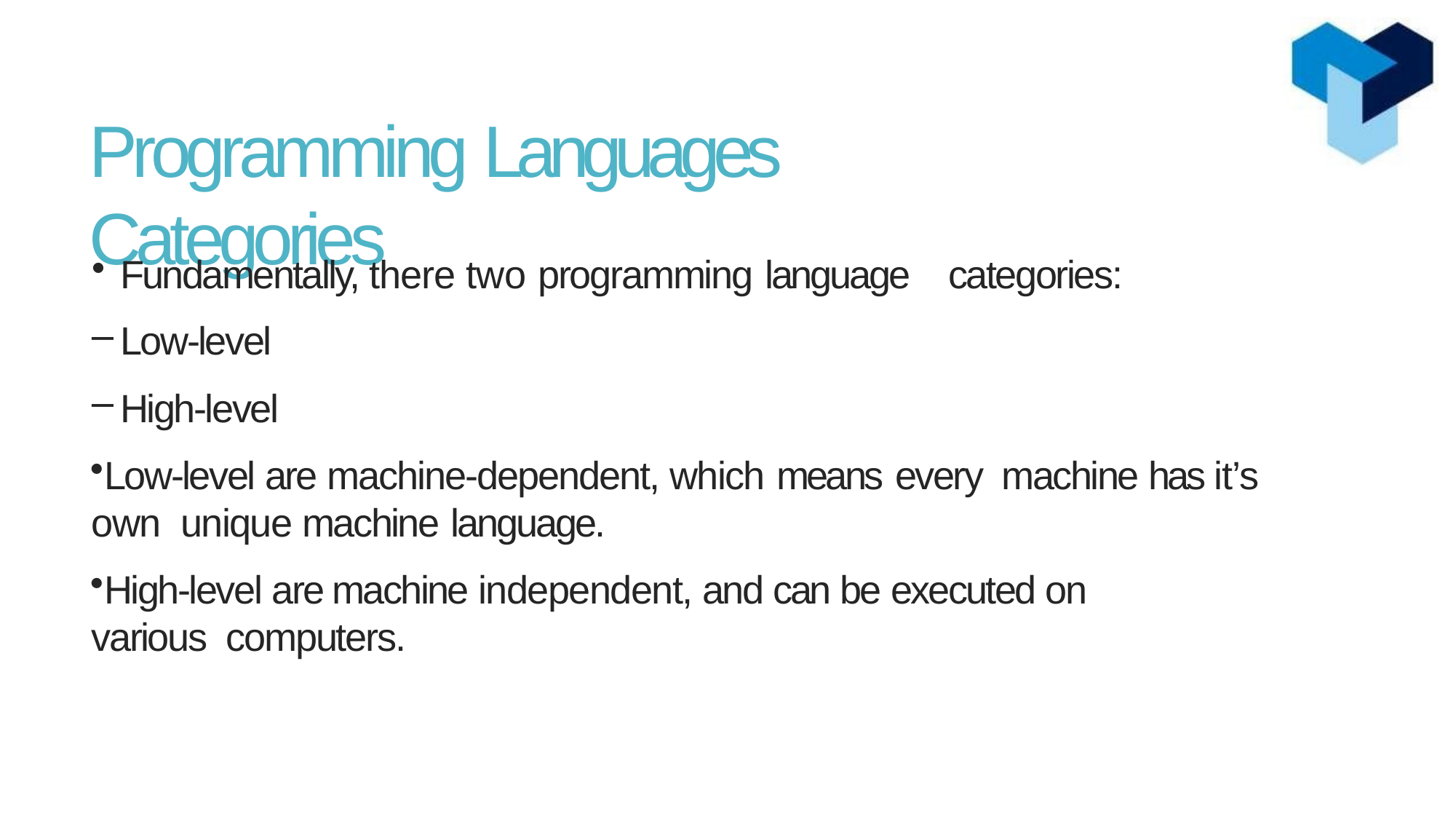

# Programming Languages Categories
Fundamentally, there two programming language	categories:
Low-level
High-level
Low-level are machine-dependent, which means every	machine has it’s own  unique machine language.
High-level are machine independent, and can be executed on various  computers.